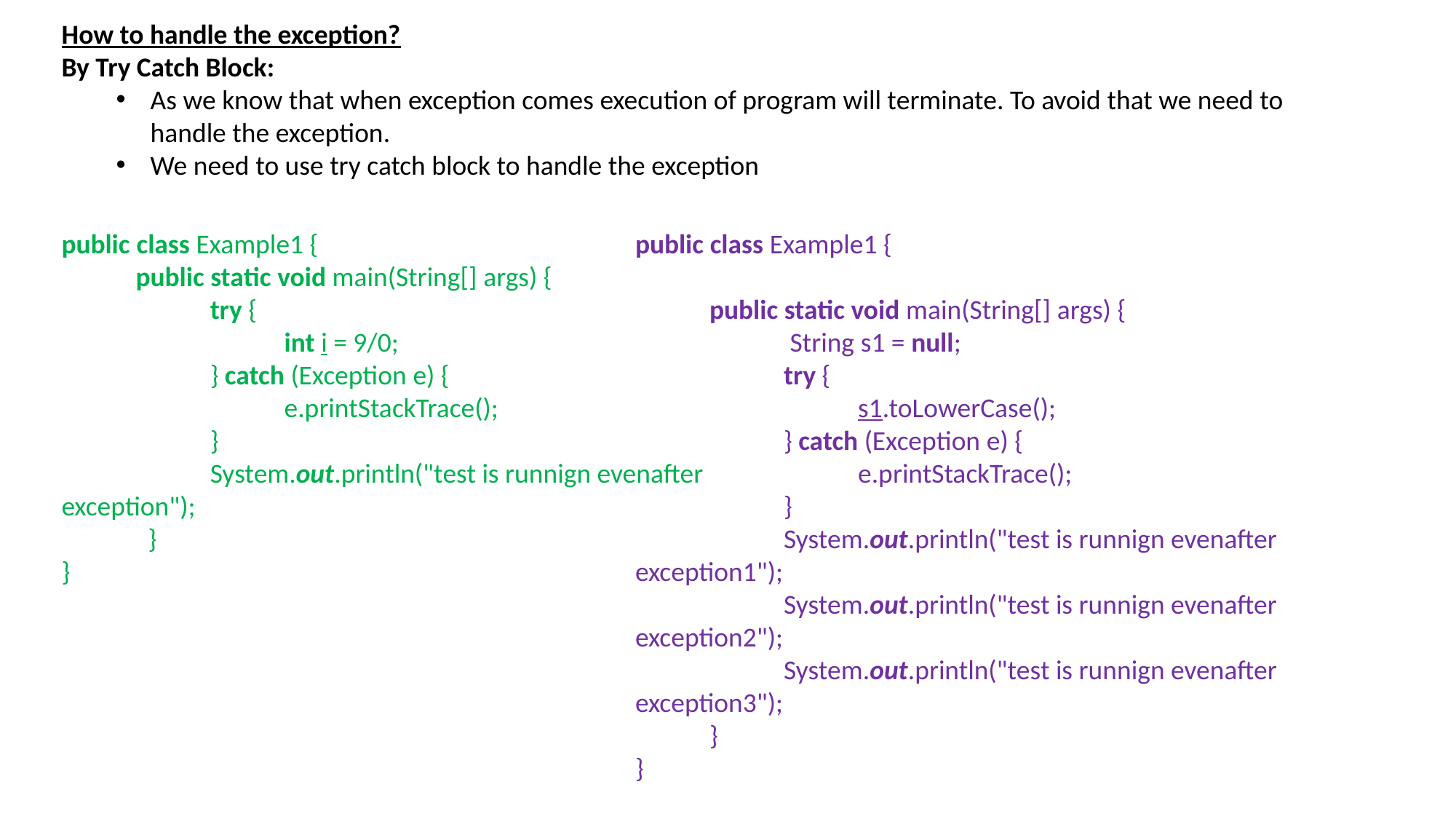

How to handle the exception?
By Try Catch Block:
As we know that when exception comes execution of program will terminate. To avoid that we need to handle the exception.
We need to use try catch block to handle the exception

public class Example1 {

            public static void main(String[] args) {
                         String s1 = null;
                        try {
                                    s1.toLowerCase();
                        } catch (Exception e) {
                                    e.printStackTrace();
                        }
                        System.out.println("test is runnign evenafter exception1");
                        System.out.println("test is runnign evenafter exception2");
                        System.out.println("test is runnign evenafter exception3");
            }
}

public class Example1 {
            public static void main(String[] args) {
                        try {
                                    int i = 9/0;
                        } catch (Exception e) {
                                    e.printStackTrace();
                        }
                        System.out.println("test is runnign evenafter exception");
              }
}